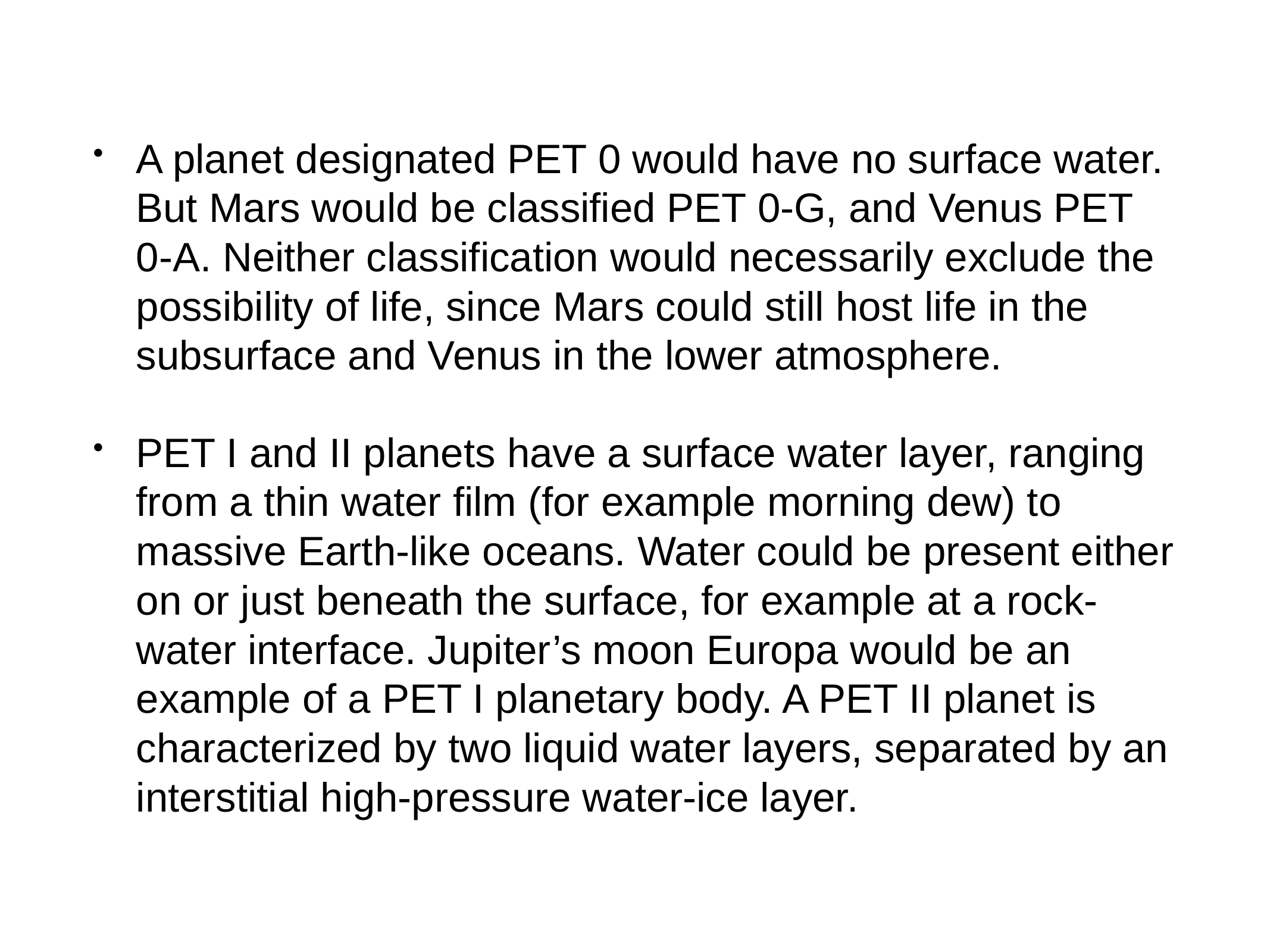

A planet designated PET 0 would have no surface water. But Mars would be classified PET 0-G, and Venus PET 0-A. Neither classification would necessarily exclude the possibility of life, since Mars could still host life in the subsurface and Venus in the lower atmosphere.
PET I and II planets have a surface water layer, ranging from a thin water film (for example morning dew) to massive Earth-like oceans. Water could be present either on or just beneath the surface, for example at a rock-water interface. Jupiter’s moon Europa would be an example of a PET I planetary body. A PET II planet is characterized by two liquid water layers, separated by an interstitial high-pressure water-ice layer.